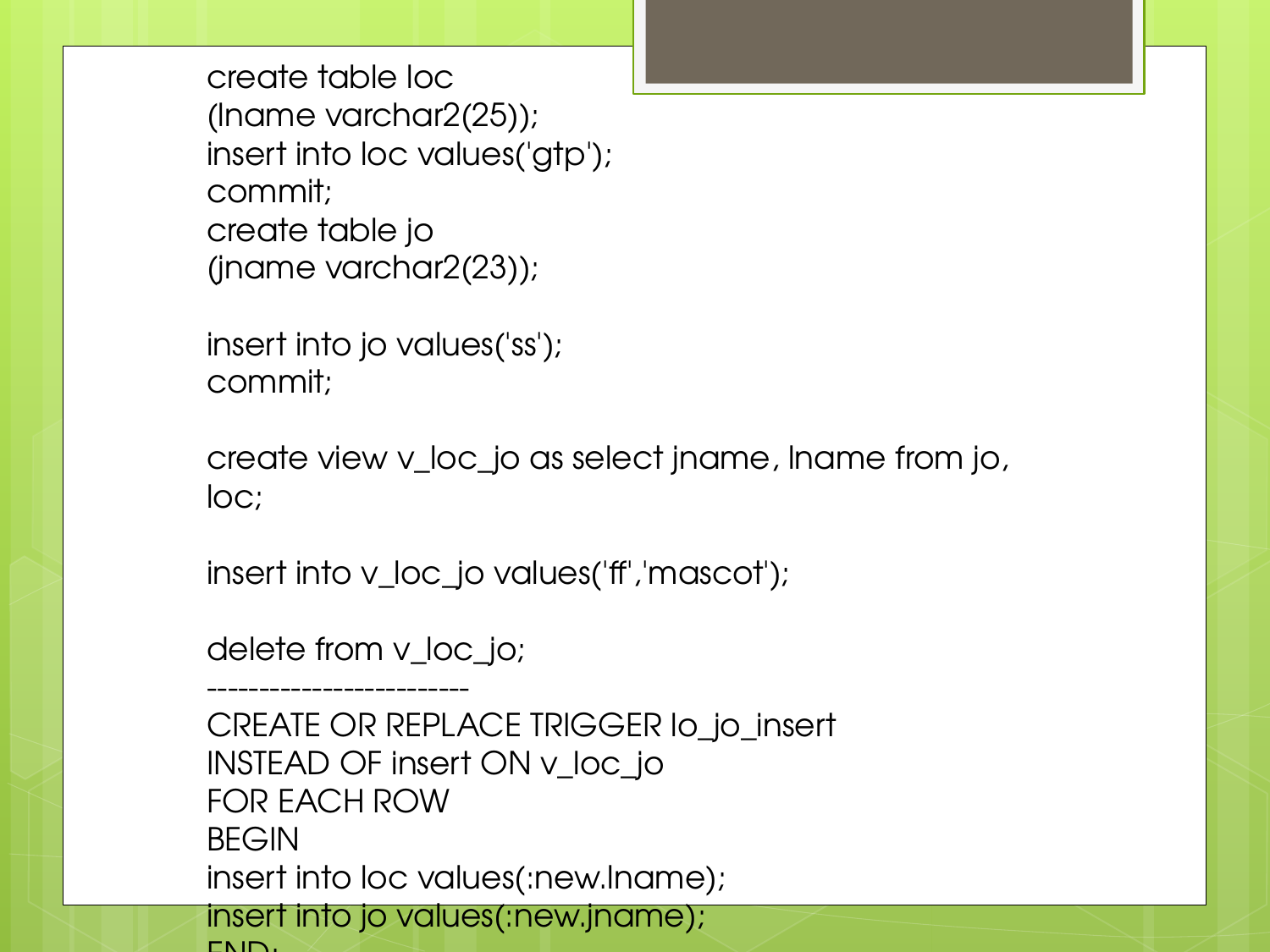

create table loc
(lname varchar2(25));
insert into loc values('gtp');
commit;
create table jo
(jname varchar2(23));

insert into jo values('ss');
commit;

create view v_loc_jo as select jname, lname from jo, loc;

insert into v_loc_jo values('ff','mascot');

delete from v_loc_jo;
-------------------------
CREATE OR REPLACE TRIGGER lo_jo_insert
INSTEAD OF insert ON v_loc_jo
FOR EACH ROW
BEGIN
insert into loc values(:new.lname);
insert into jo values(:new.jname);
END;
/